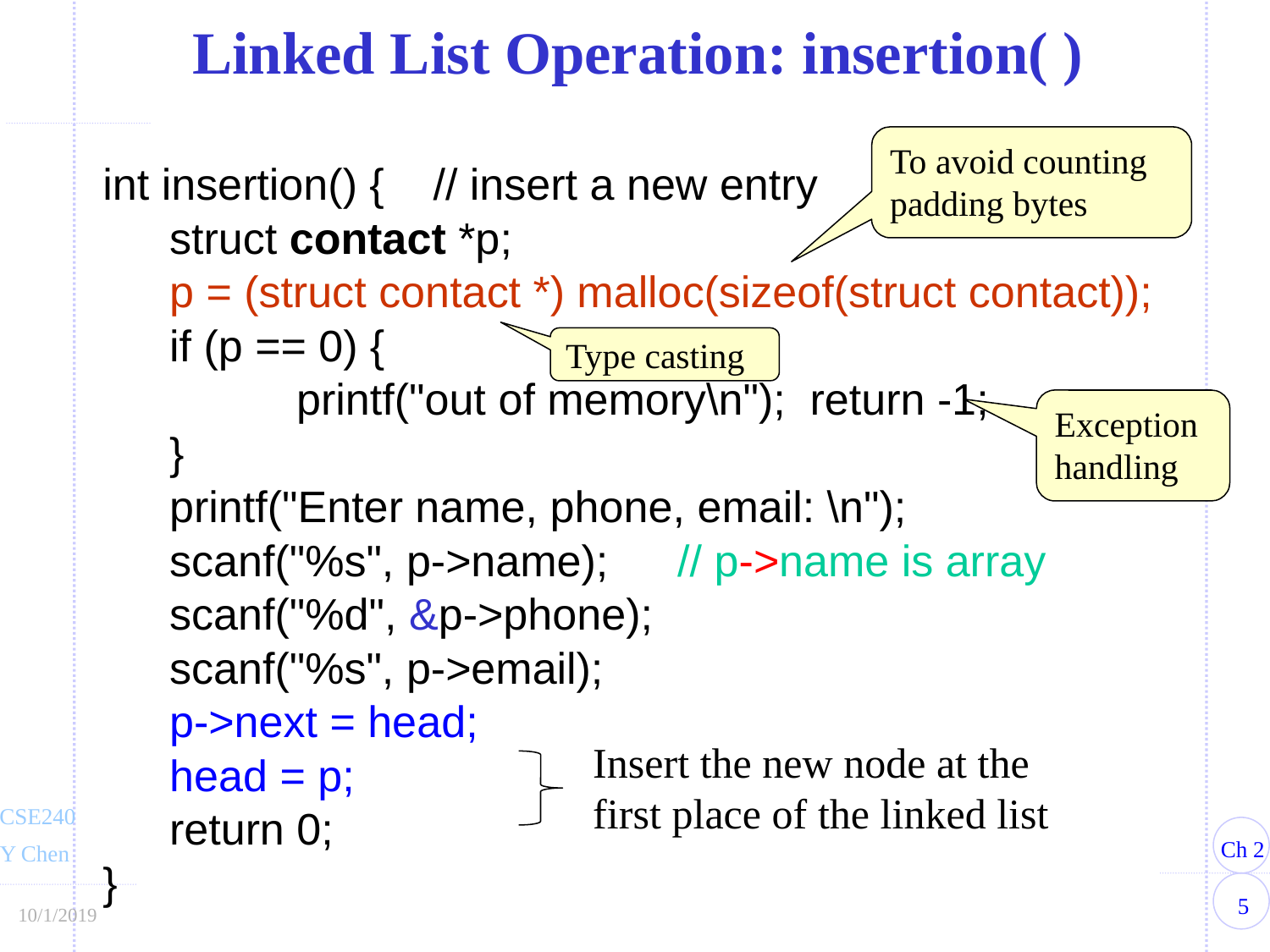

Linked List Operation: insertion( )
To avoid counting padding bytes
int insertion() {    // insert a new entry
	struct contact *p;
	p = (struct contact *) malloc(sizeof(struct contact));
	if (p == 0) {
		printf("out of memory\n");  return -1;
	}
	printf("Enter name, phone, email: \n");
	scanf("%s", p->name);	// p->name is array
	scanf("%d", &p->phone);
	scanf("%s", p->email);
	p->next = head;
	head = p;
	return 0;
}
Type casting
Exception handling
Insert the new node at the first place of the linked list